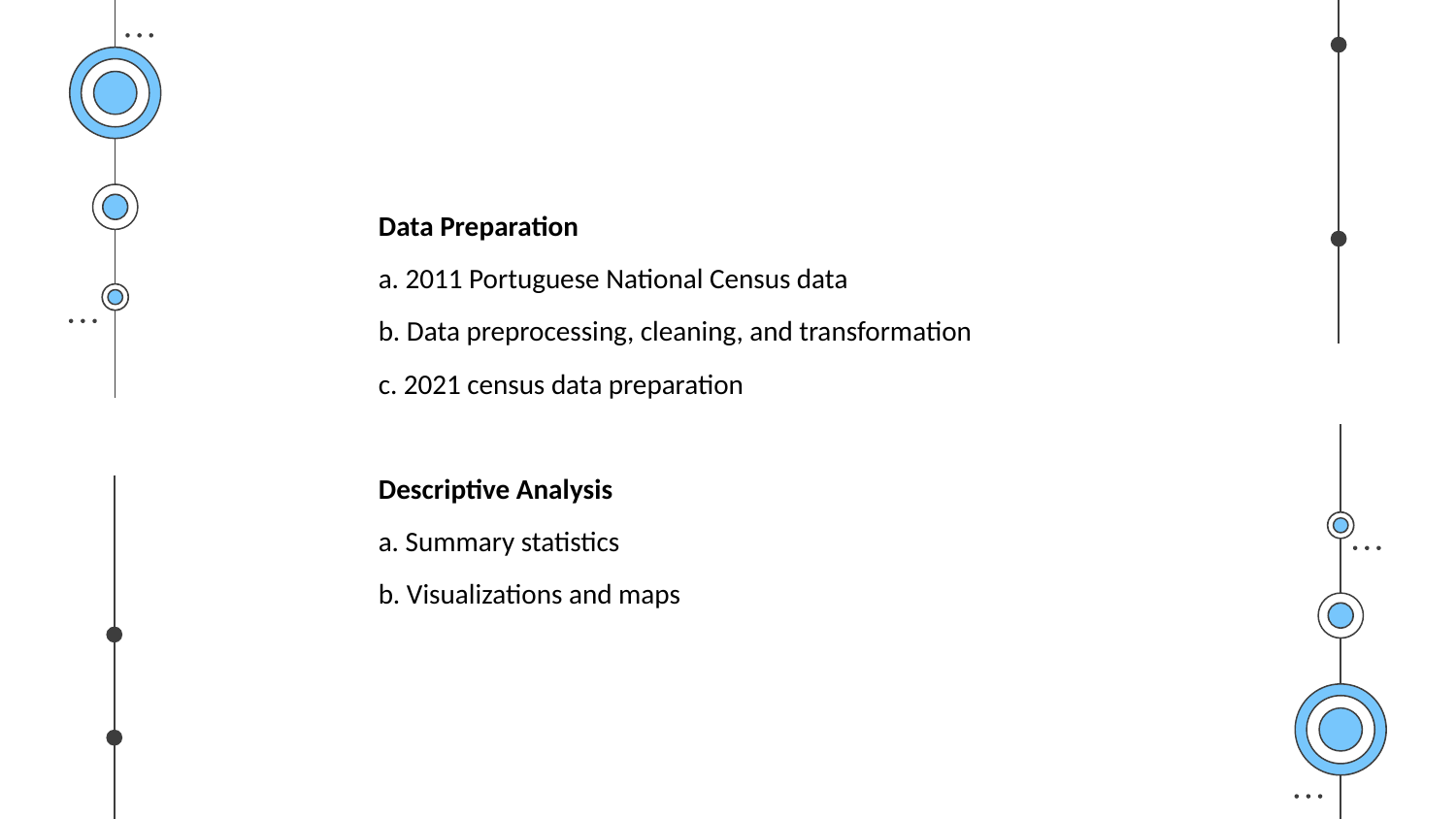

Data Preparation
a. 2011 Portuguese National Census data
b. Data preprocessing, cleaning, and transformation
c. 2021 census data preparation

Descriptive Analysis
a. Summary statistics
b. Visualizations and maps